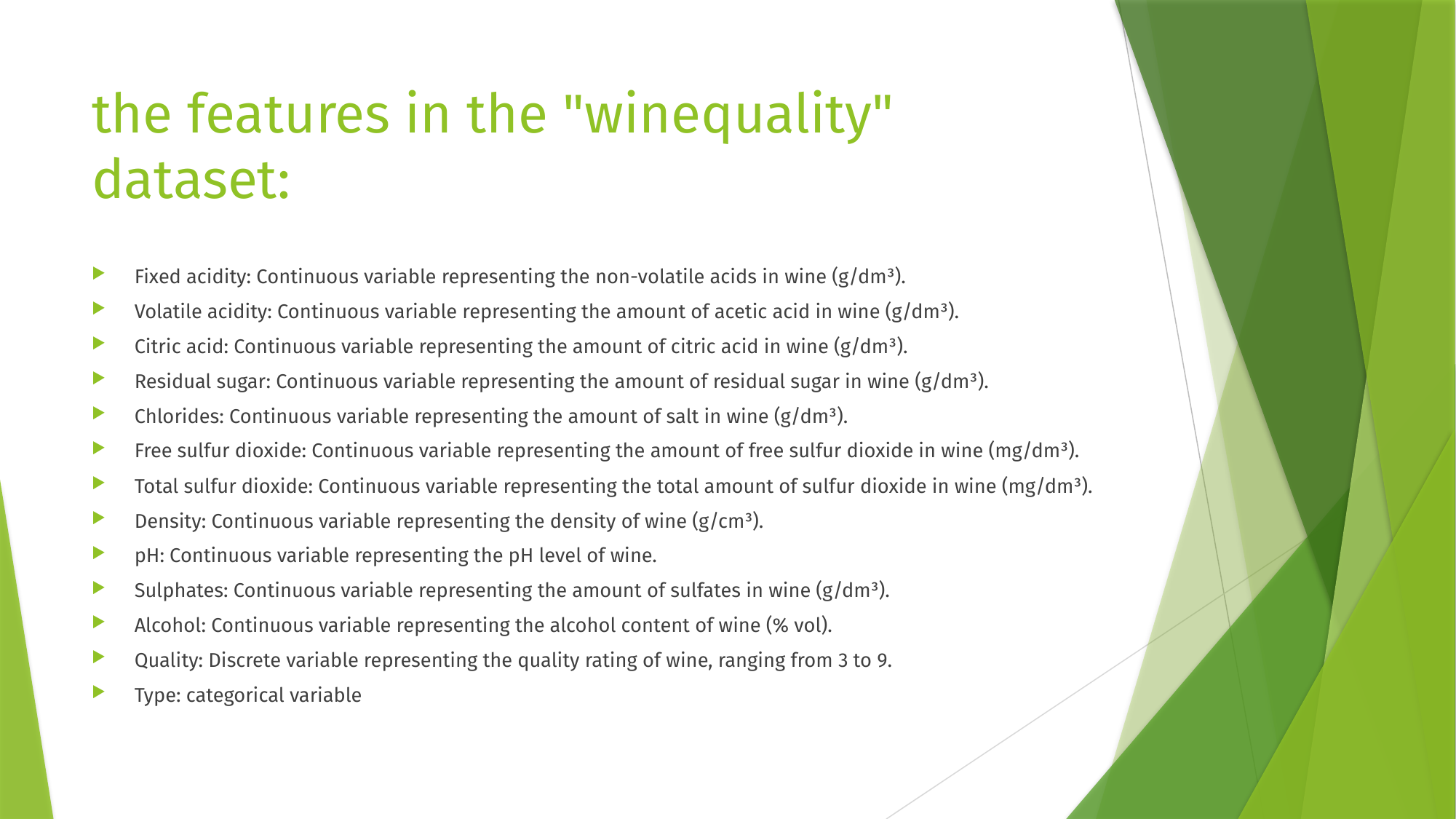

# the features in the "winequality" dataset:
Fixed acidity: Continuous variable representing the non-volatile acids in wine (g/dm³).
Volatile acidity: Continuous variable representing the amount of acetic acid in wine (g/dm³).
Citric acid: Continuous variable representing the amount of citric acid in wine (g/dm³).
Residual sugar: Continuous variable representing the amount of residual sugar in wine (g/dm³).
Chlorides: Continuous variable representing the amount of salt in wine (g/dm³).
Free sulfur dioxide: Continuous variable representing the amount of free sulfur dioxide in wine (mg/dm³).
Total sulfur dioxide: Continuous variable representing the total amount of sulfur dioxide in wine (mg/dm³).
Density: Continuous variable representing the density of wine (g/cm³).
pH: Continuous variable representing the pH level of wine.
Sulphates: Continuous variable representing the amount of sulfates in wine (g/dm³).
Alcohol: Continuous variable representing the alcohol content of wine (% vol).
Quality: Discrete variable representing the quality rating of wine, ranging from 3 to 9.
Type: categorical variable